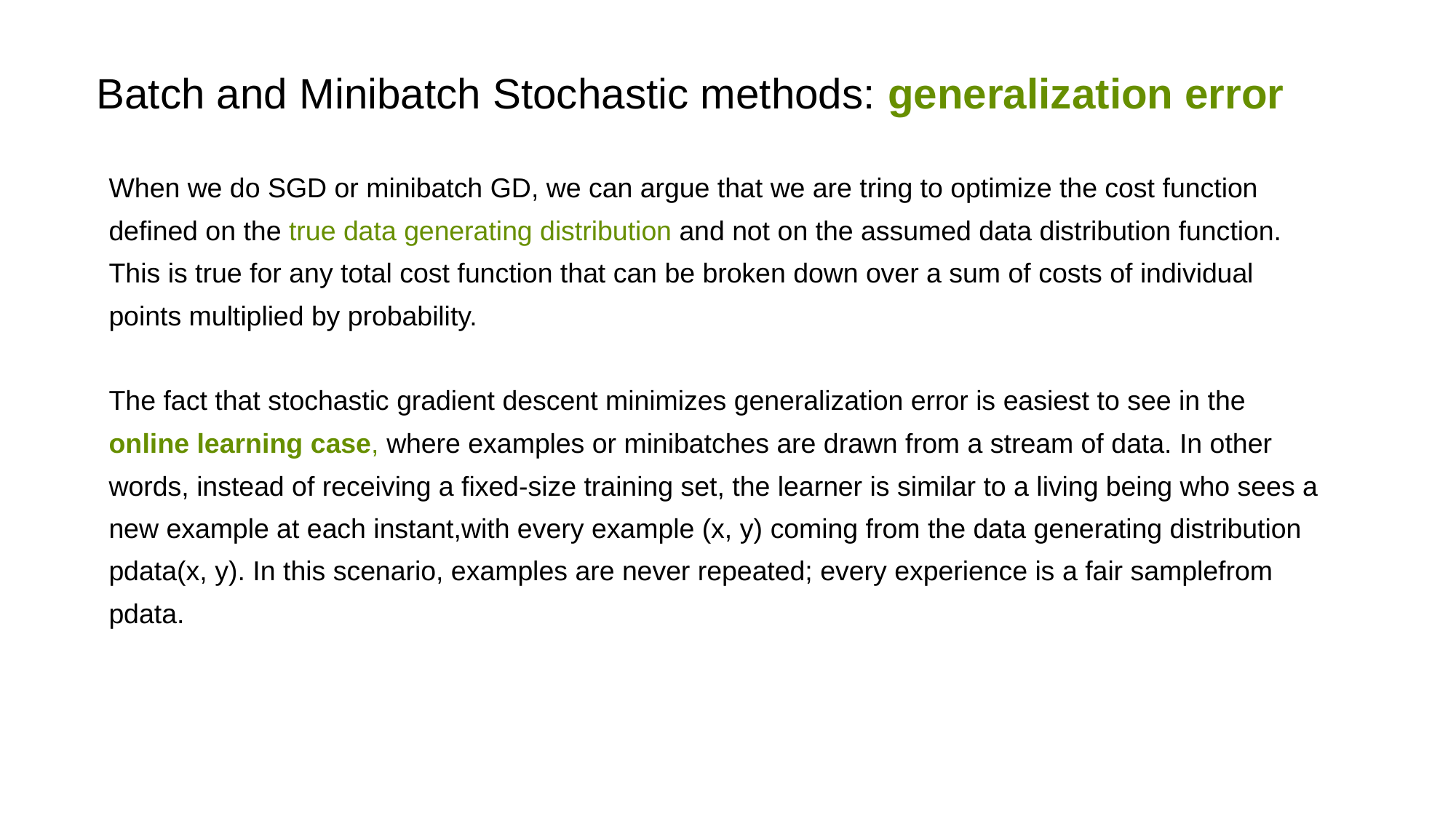

Batch and Minibatch Stochastic methods: generalization error
When we do SGD or minibatch GD, we can argue that we are tring to optimize the cost function defined on the true data generating distribution and not on the assumed data distribution function. This is true for any total cost function that can be broken down over a sum of costs of individual points multiplied by probability.

The fact that stochastic gradient descent minimizes generalization error is easiest to see in the online learning case, where examples or minibatches are drawn from a stream of data. In other words, instead of receiving a fixed-size training set, the learner is similar to a living being who sees a new example at each instant,with every example (x, y) coming from the data generating distribution pdata(x, y). In this scenario, examples are never repeated; every experience is a fair samplefrom pdata.